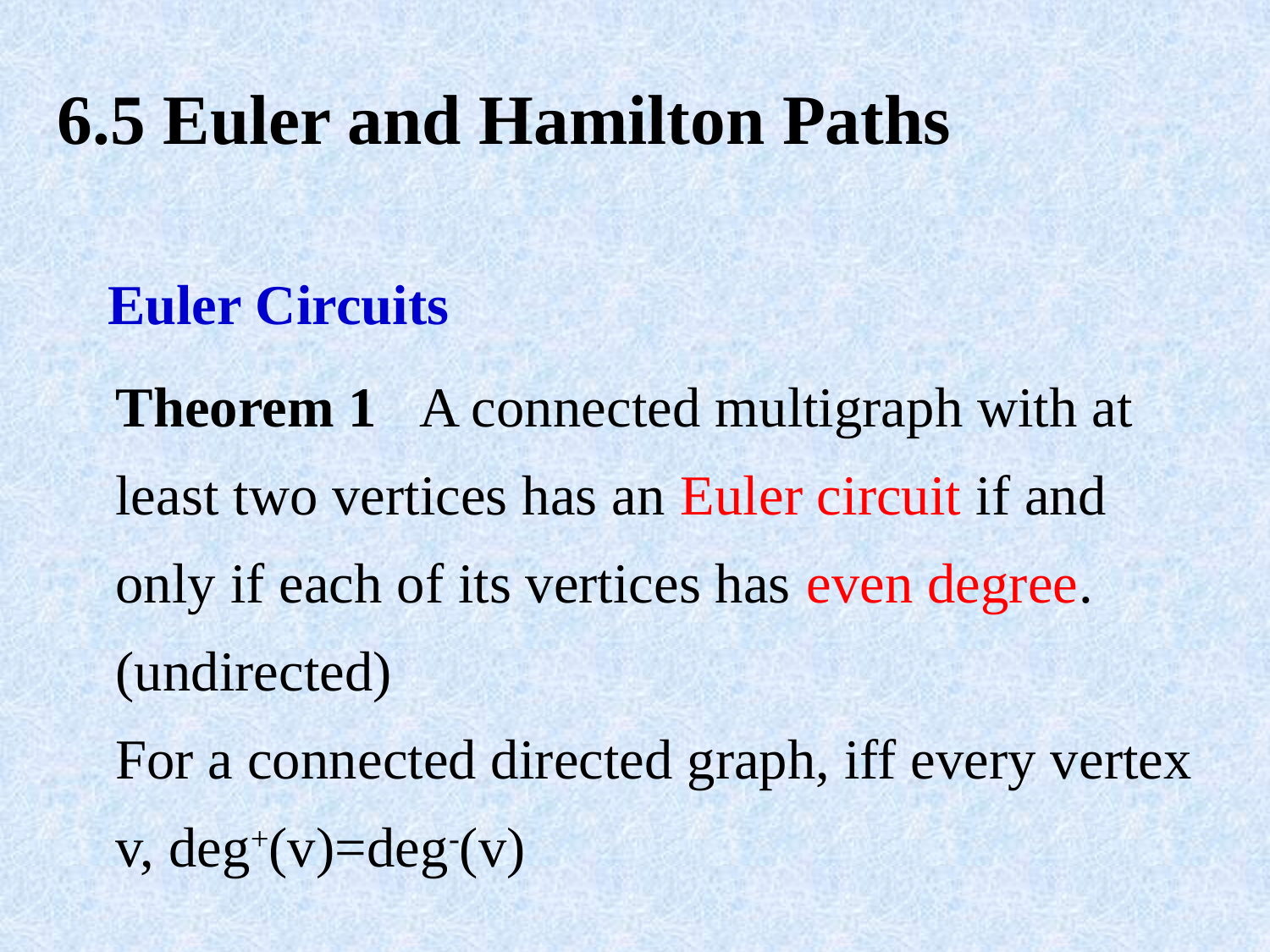

6.5 Euler and Hamilton Paths
Euler Circuits
Theorem 1   A connected multigraph with at least two vertices has an Euler circuit if and only if each of its vertices has even degree. (undirected)
For a connected directed graph, iff every vertex v, deg+(v)=deg-(v)